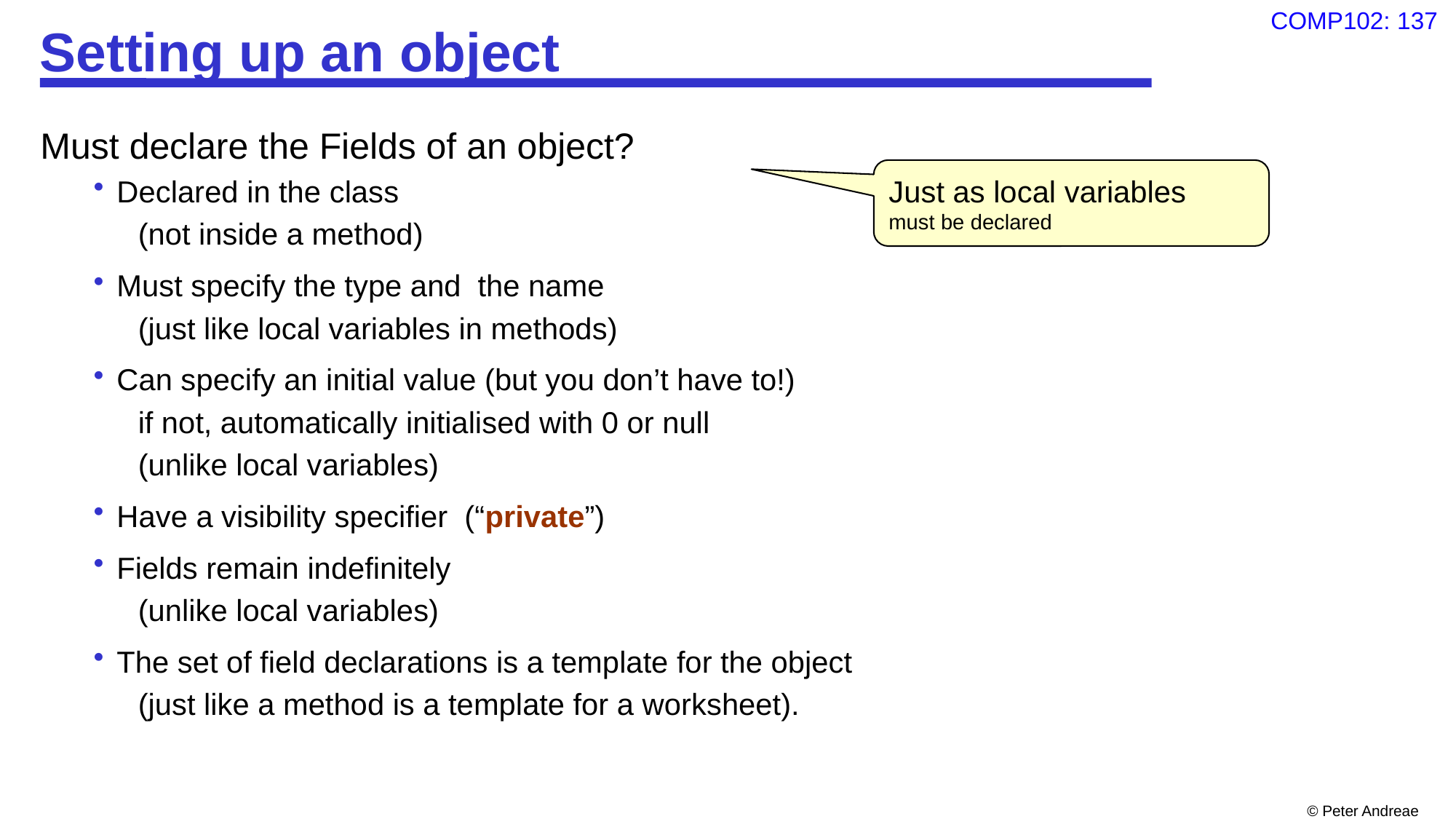

# Setting up an object
Must declare the Fields of an object?
Declared in the class
(not inside a method)
Must specify the type and  the name
(just like local variables in methods)
Can specify an initial value (but you don’t have to!)
if not, automatically initialised with 0 or null
(unlike local variables)
Have a visibility specifier  (“private”)
Fields remain indefinitely
(unlike local variables)
The set of field declarations is a template for the object
(just like a method is a template for a worksheet).
Just as local variables
must be declared